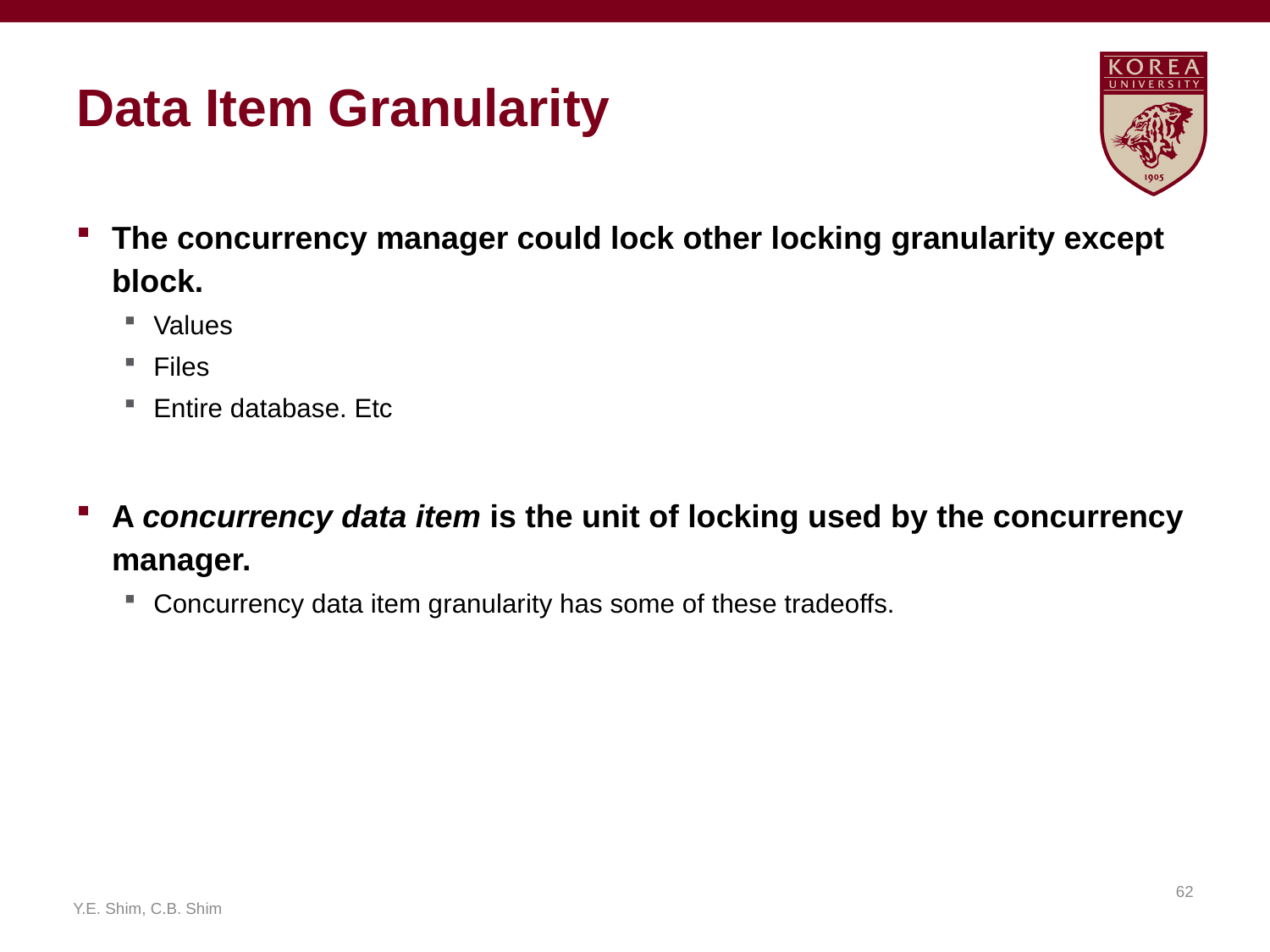

# Data Item Granularity
The concurrency manager could lock other locking granularity except block.
Values
Files
Entire database. Etc

A concurrency data item is the unit of locking used by the concurrency manager.
Concurrency data item granularity has some of these tradeoffs.
62